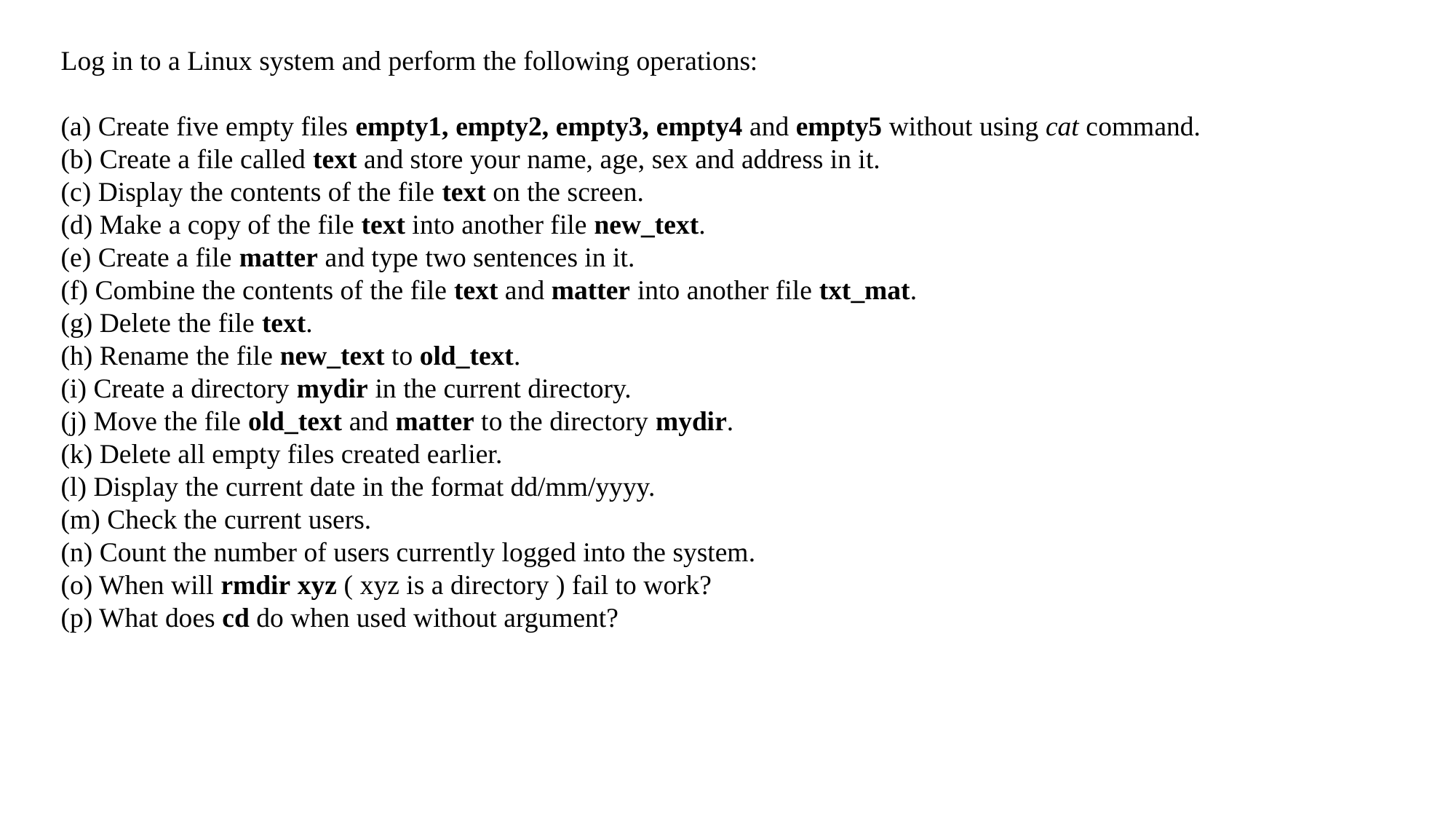

Log in to a Linux system and perform the following operations:

(a) Create five empty files empty1, empty2, empty3, empty4 and empty5 without using cat command.
(b) Create a file called text and store your name, age, sex and address in it.
(c) Display the contents of the file text on the screen.
(d) Make a copy of the file text into another file new_text.
(e) Create a file matter and type two sentences in it.
(f) Combine the contents of the file text and matter into another file txt_mat.
(g) Delete the file text.
(h) Rename the file new_text to old_text.
(i) Create a directory mydir in the current directory.
(j) Move the file old_text and matter to the directory mydir.
(k) Delete all empty files created earlier.
(l) Display the current date in the format dd/mm/yyyy.
(m) Check the current users.
(n) Count the number of users currently logged into the system.
(o) When will rmdir xyz ( xyz is a directory ) fail to work?
(p) What does cd do when used without argument?